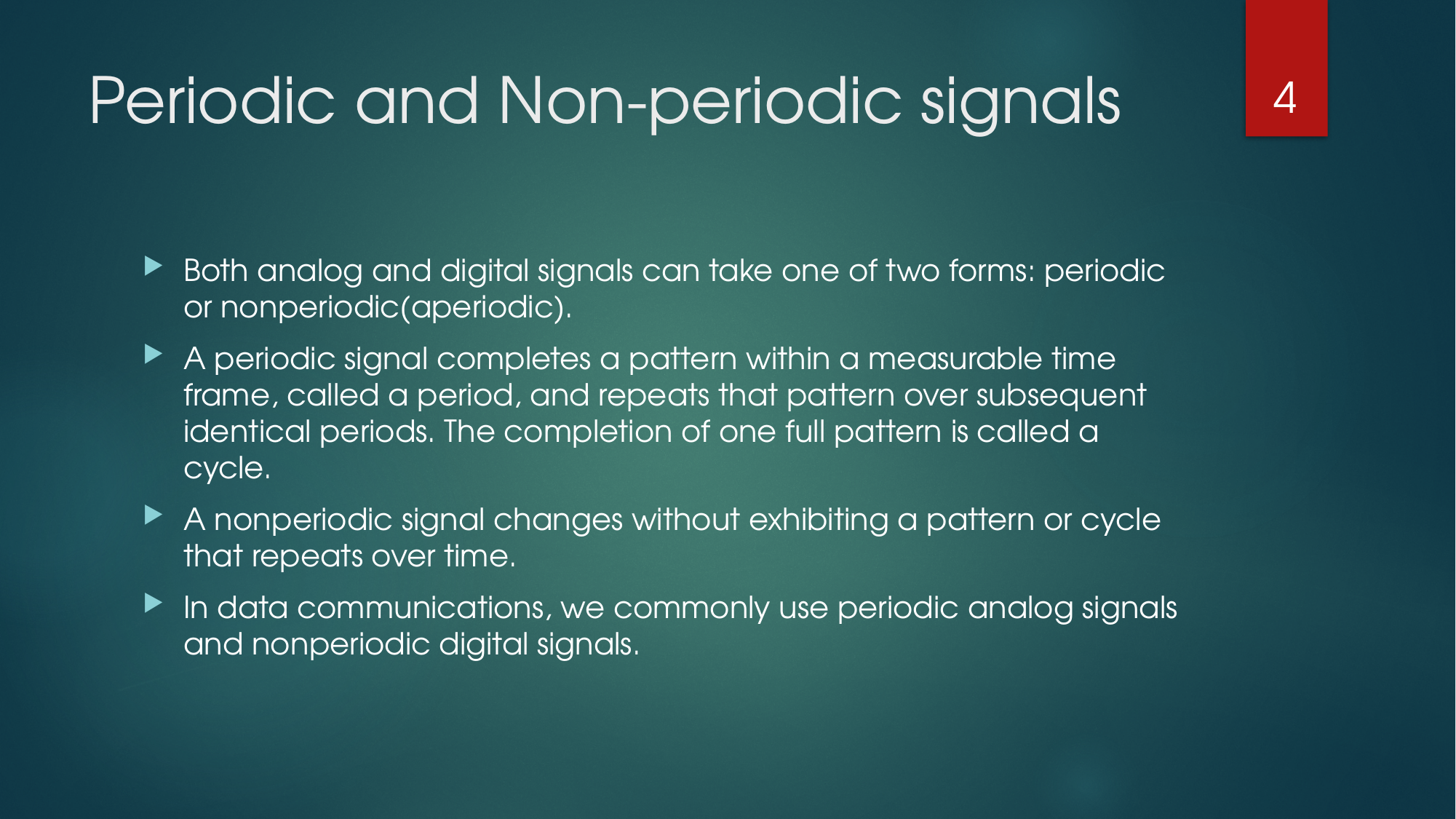

4
# Periodic and Non-periodic signals
Both analog and digital signals can take one of two forms: periodic or nonperiodic(aperiodic).
A periodic signal completes a pattern within a measurable time frame, called a period, and repeats that pattern over subsequent identical periods. The completion of one full pattern is called a cycle.
A nonperiodic signal changes without exhibiting a pattern or cycle that repeats over time.
In data communications, we commonly use periodic analog signals and nonperiodic digital signals.